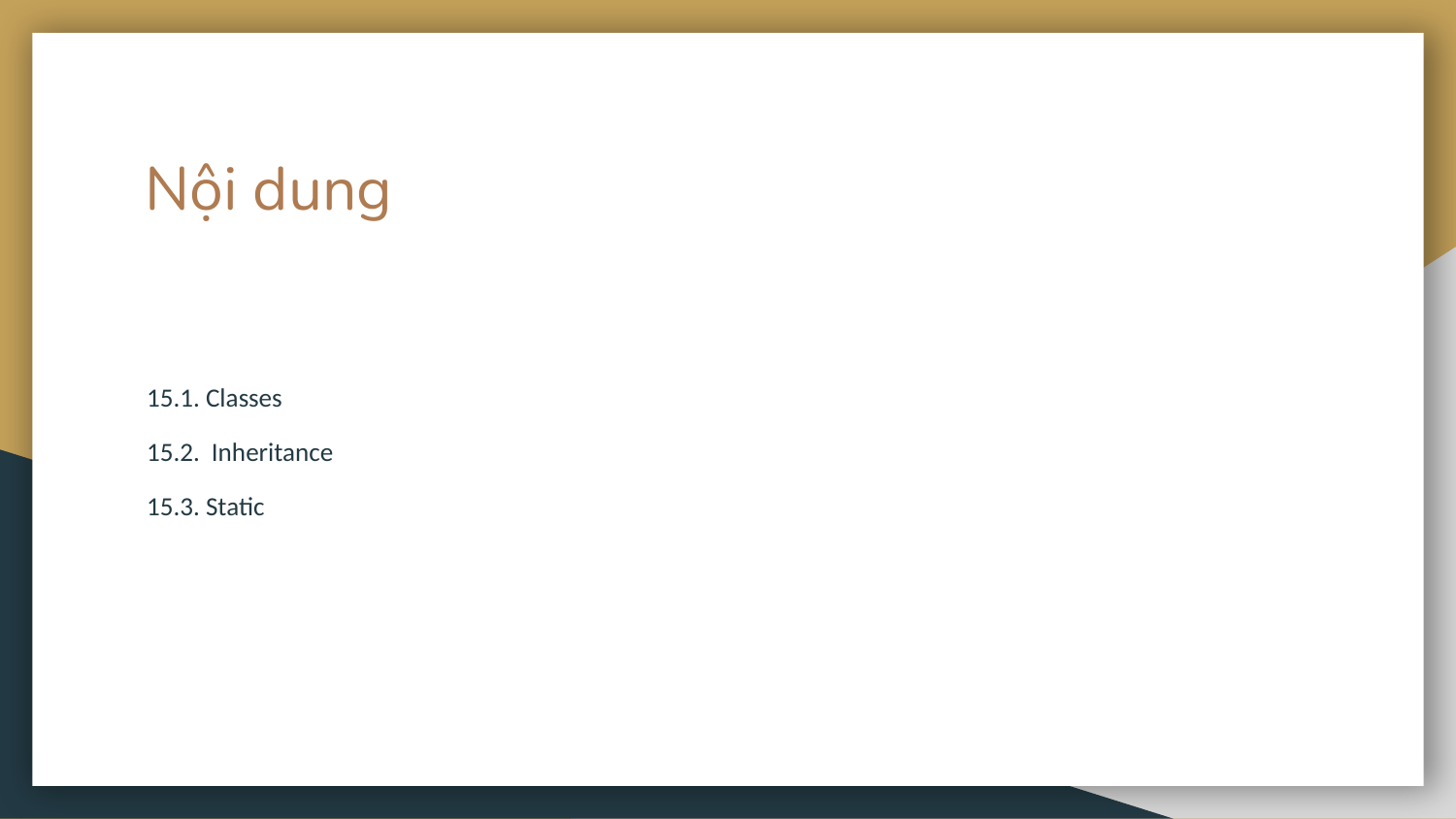

# Nội dung
15.1. Classes
15.2.  Inheritance
15.3. Static